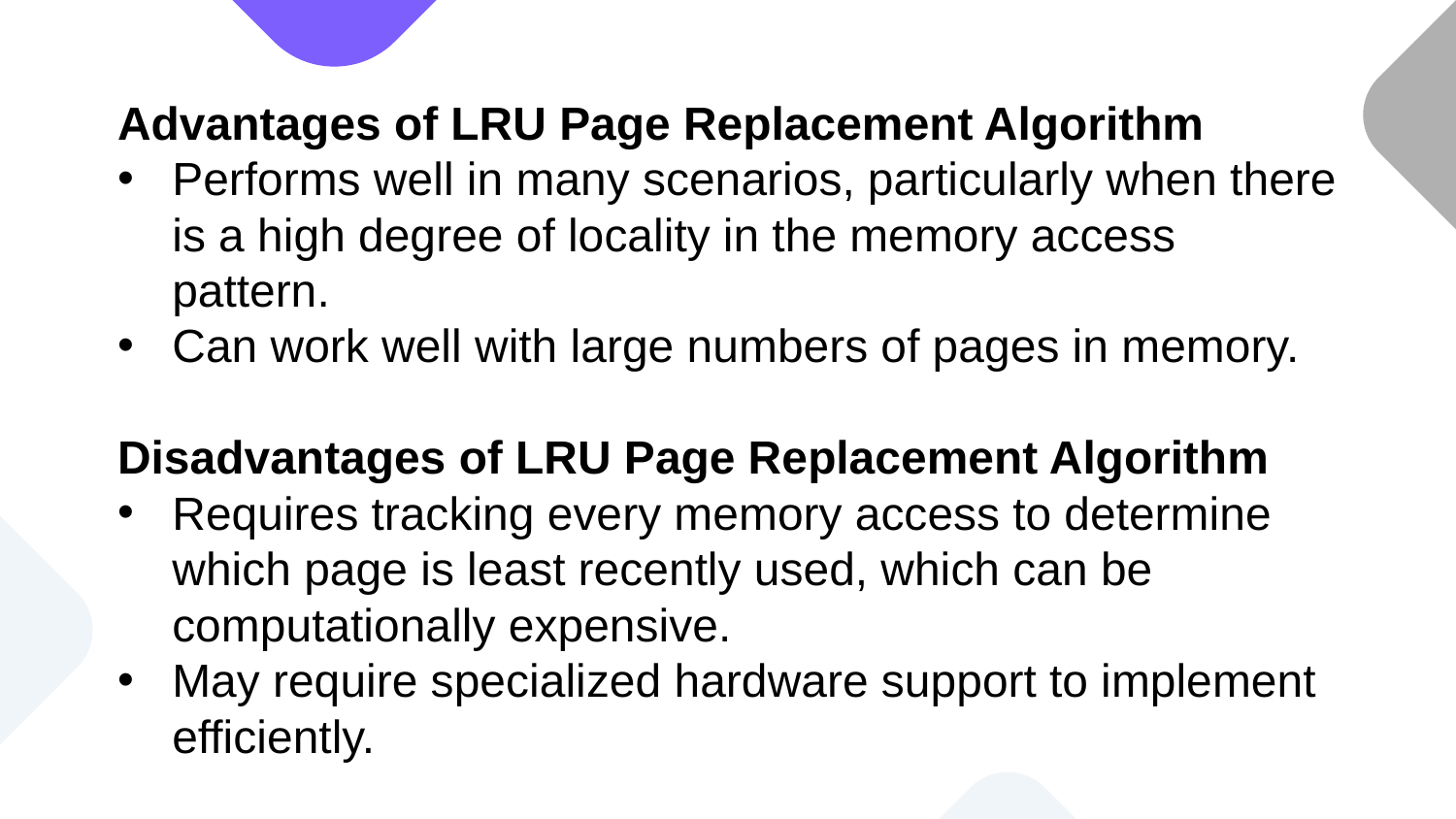

Advantages of LRU Page Replacement Algorithm
Performs well in many scenarios, particularly when there is a high degree of locality in the memory access pattern.
Can work well with large numbers of pages in memory.

Disadvantages of LRU Page Replacement Algorithm
Requires tracking every memory access to determine which page is least recently used, which can be computationally expensive.
May require specialized hardware support to implement efficiently.